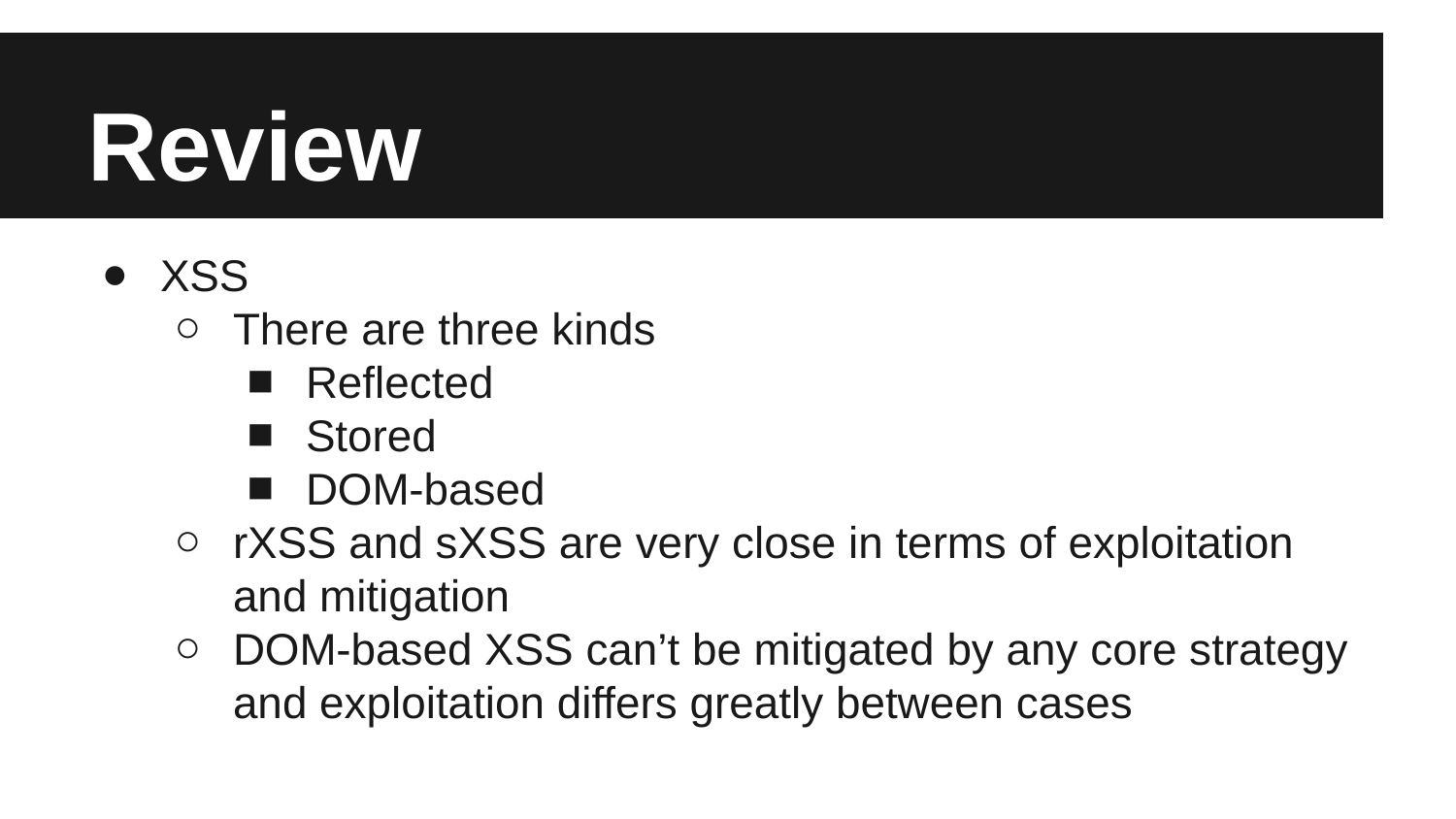

# Review
XSS
There are three kinds
Reflected
Stored
DOM-based
rXSS and sXSS are very close in terms of exploitation and mitigation
DOM-based XSS can’t be mitigated by any core strategy and exploitation differs greatly between cases